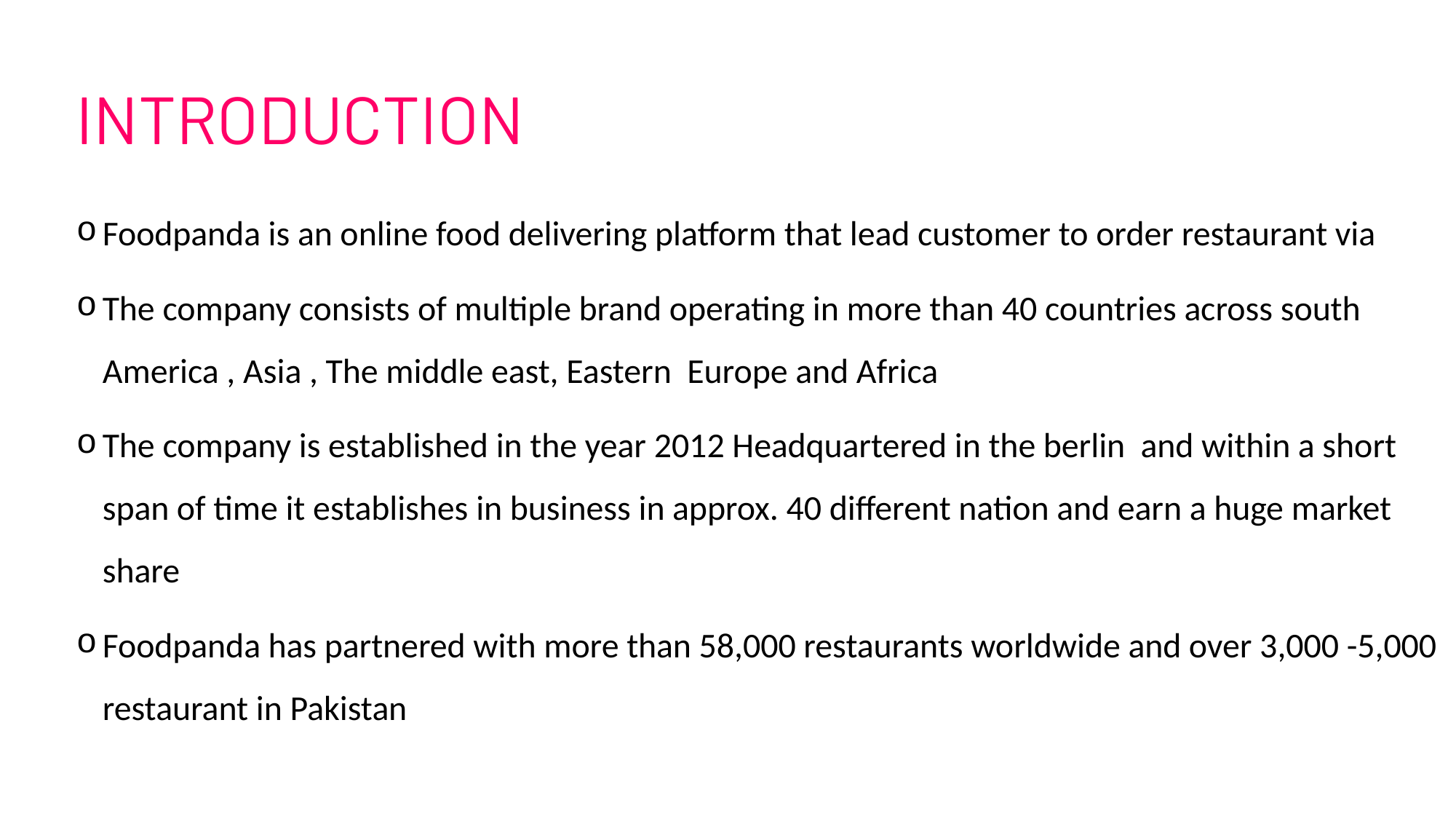

# INTRODUCTION
Foodpanda is an online food delivering platform that lead customer to order restaurant via
The company consists of multiple brand operating in more than 40 countries across south America , Asia , The middle east, Eastern  Europe and Africa
The company is established in the year 2012 Headquartered in the berlin  and within a short span of time it establishes in business in approx. 40 different nation and earn a huge market share
Foodpanda has partnered with more than 58,000 restaurants worldwide and over 3,000 -5,000 restaurant in Pakistan